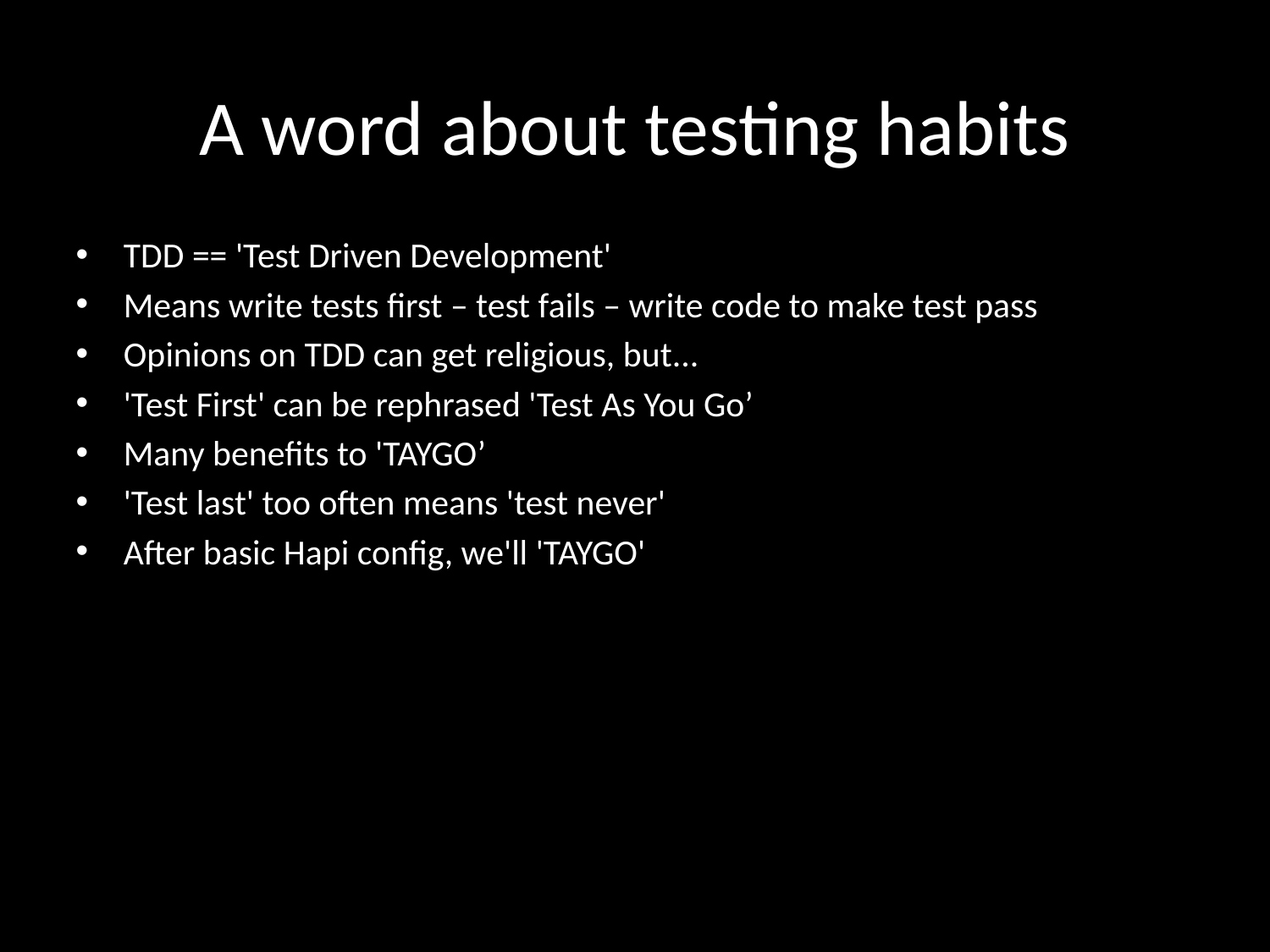

# A word about testing habits
TDD == 'Test Driven Development'
Means write tests first – test fails – write code to make test pass
Opinions on TDD can get religious, but...
'Test First' can be rephrased 'Test As You Go’
Many benefits to 'TAYGO’
'Test last' too often means 'test never'
After basic Hapi config, we'll 'TAYGO'